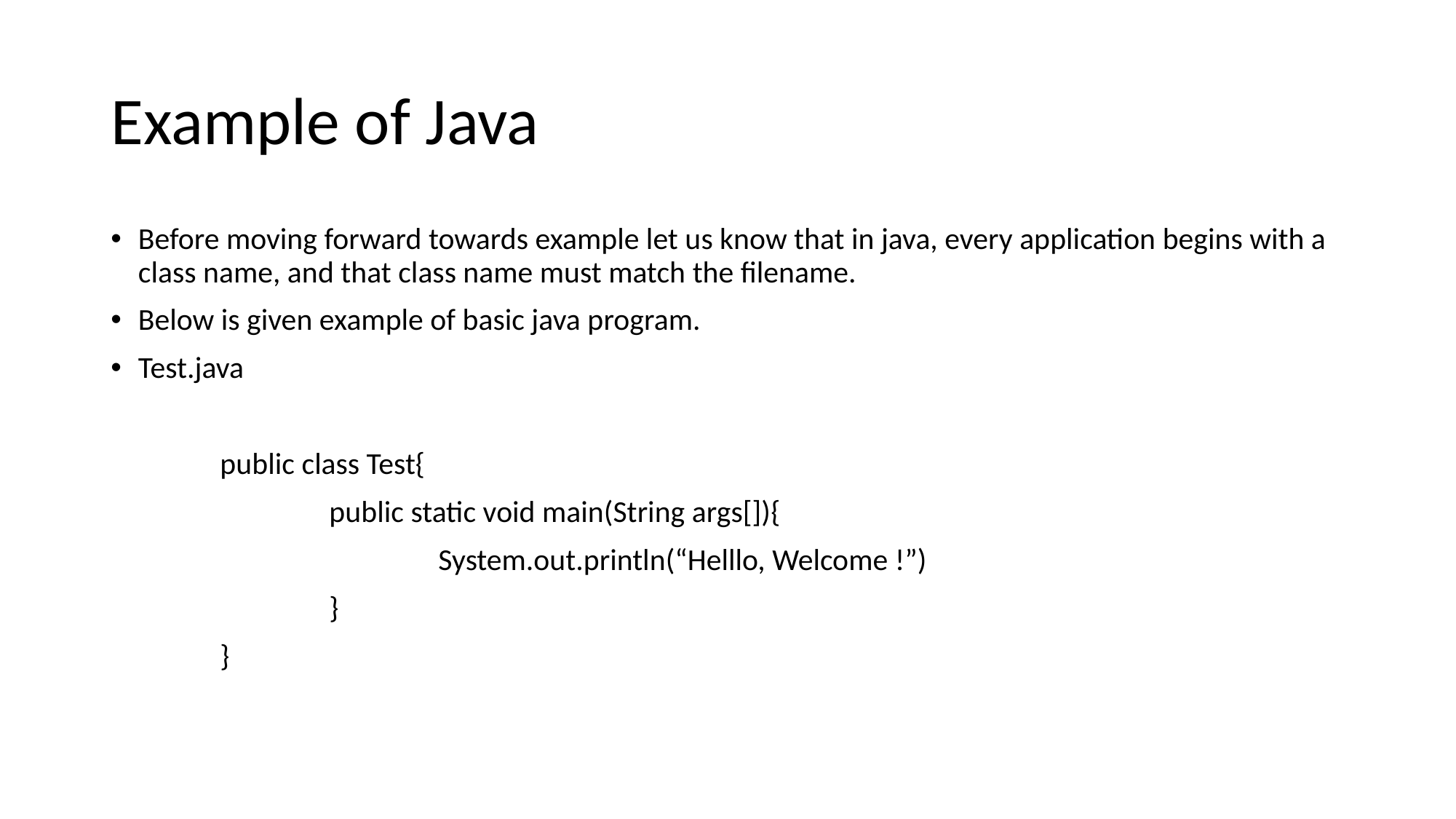

# Example of Java
Before moving forward towards example let us know that in java, every application begins with a class name, and that class name must match the filename.
Below is given example of basic java program.
Test.java

	public class Test{
	 	public static void main(String args[]){
			System.out.println(“Helllo, Welcome !”)
		}
               	}